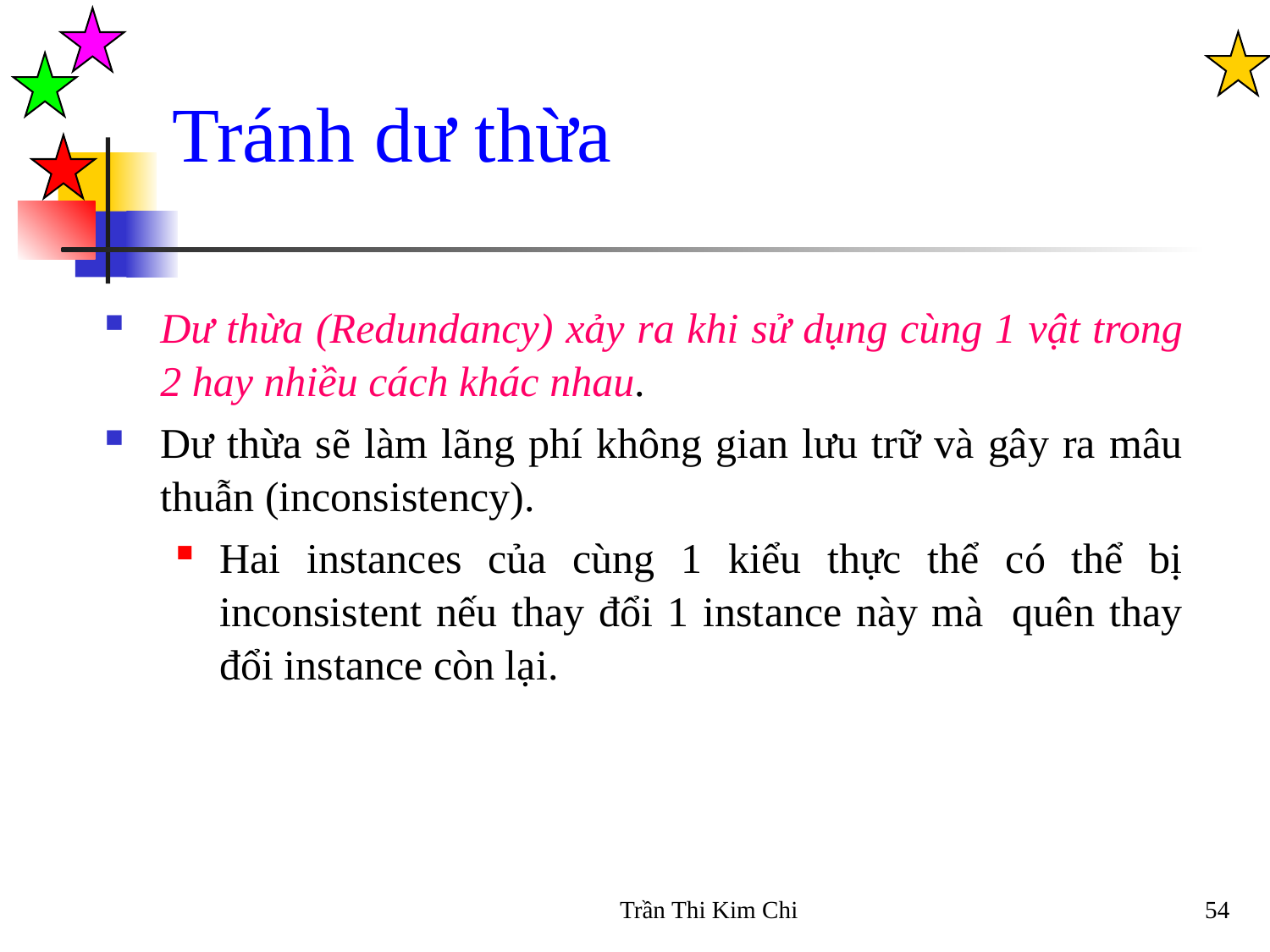

Tránh dư thừa
Dư thừa (Redundancy) xảy ra khi sử dụng cùng 1 vật trong 2 hay nhiều cách khác nhau.
Dư thừa sẽ làm lãng phí không gian lưu trữ và gây ra mâu thuẫn (inconsistency).
Hai instances của cùng 1 kiểu thực thể có thể bị inconsistent nếu thay đổi 1 instance này mà  quên thay đổi instance còn lại.
Trần Thi Kim Chi
54